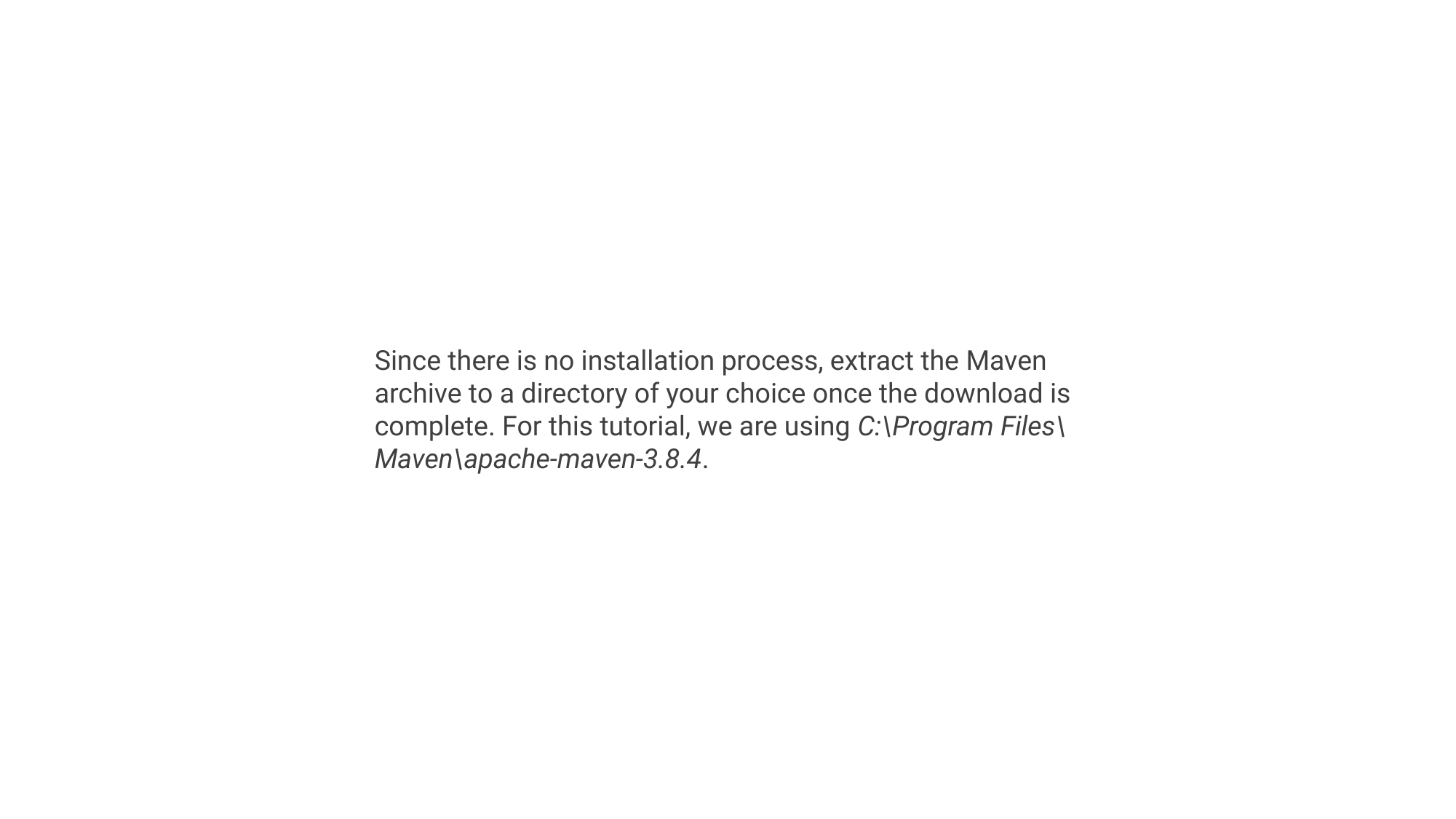

Since there is no installation process, extract the Maven archive to a directory of your choice once the download is complete. For this tutorial, we are using C:\Program Files\Maven\apache-maven-3.8.4.